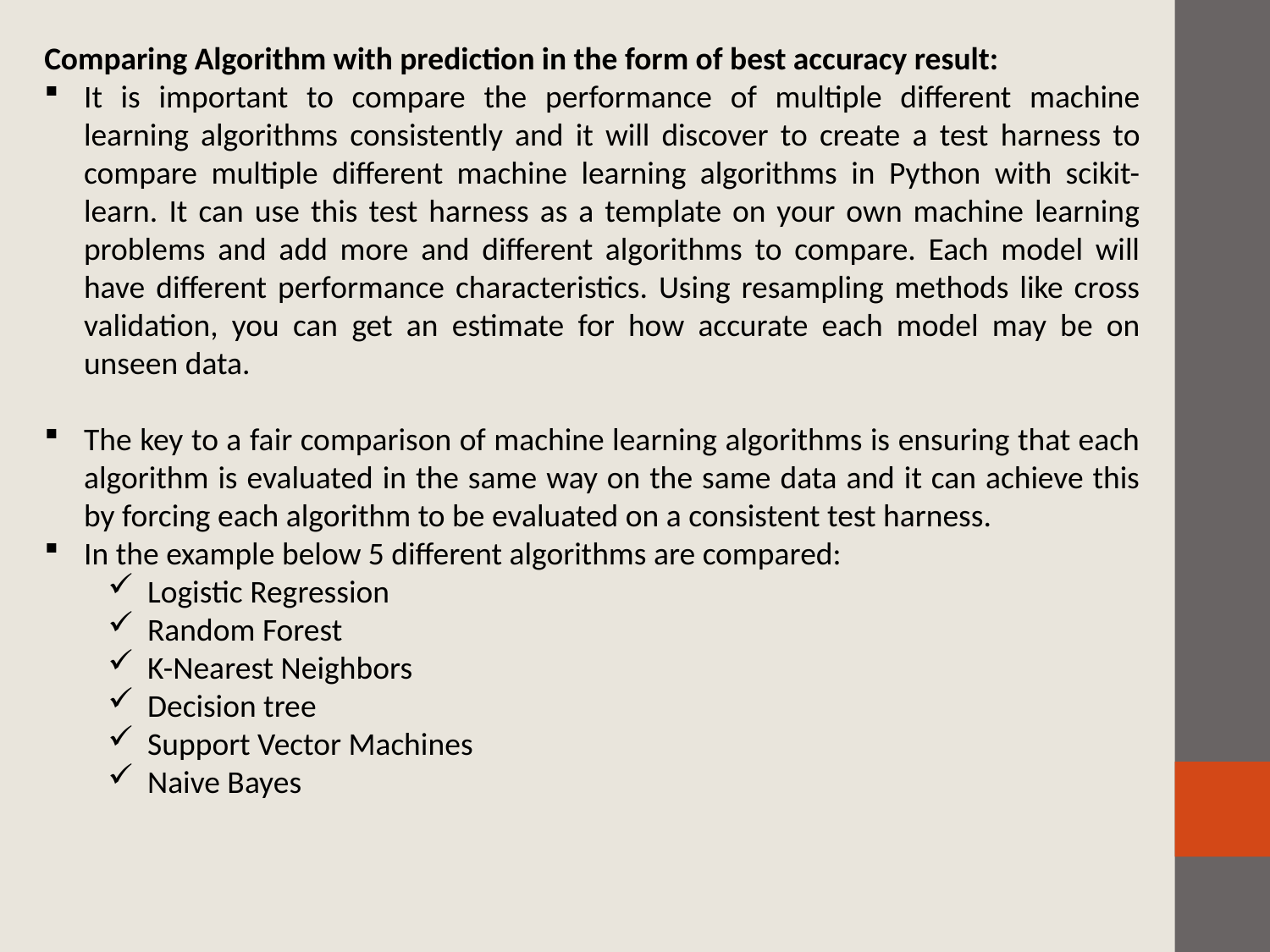

Comparing Algorithm with prediction in the form of best accuracy result:
It is important to compare the performance of multiple different machine learning algorithms consistently and it will discover to create a test harness to compare multiple different machine learning algorithms in Python with scikit-learn. It can use this test harness as a template on your own machine learning problems and add more and different algorithms to compare. Each model will have different performance characteristics. Using resampling methods like cross validation, you can get an estimate for how accurate each model may be on unseen data.
The key to a fair comparison of machine learning algorithms is ensuring that each algorithm is evaluated in the same way on the same data and it can achieve this by forcing each algorithm to be evaluated on a consistent test harness.
In the example below 5 different algorithms are compared:
Logistic Regression
Random Forest
K-Nearest Neighbors
Decision tree
Support Vector Machines
Naive Bayes